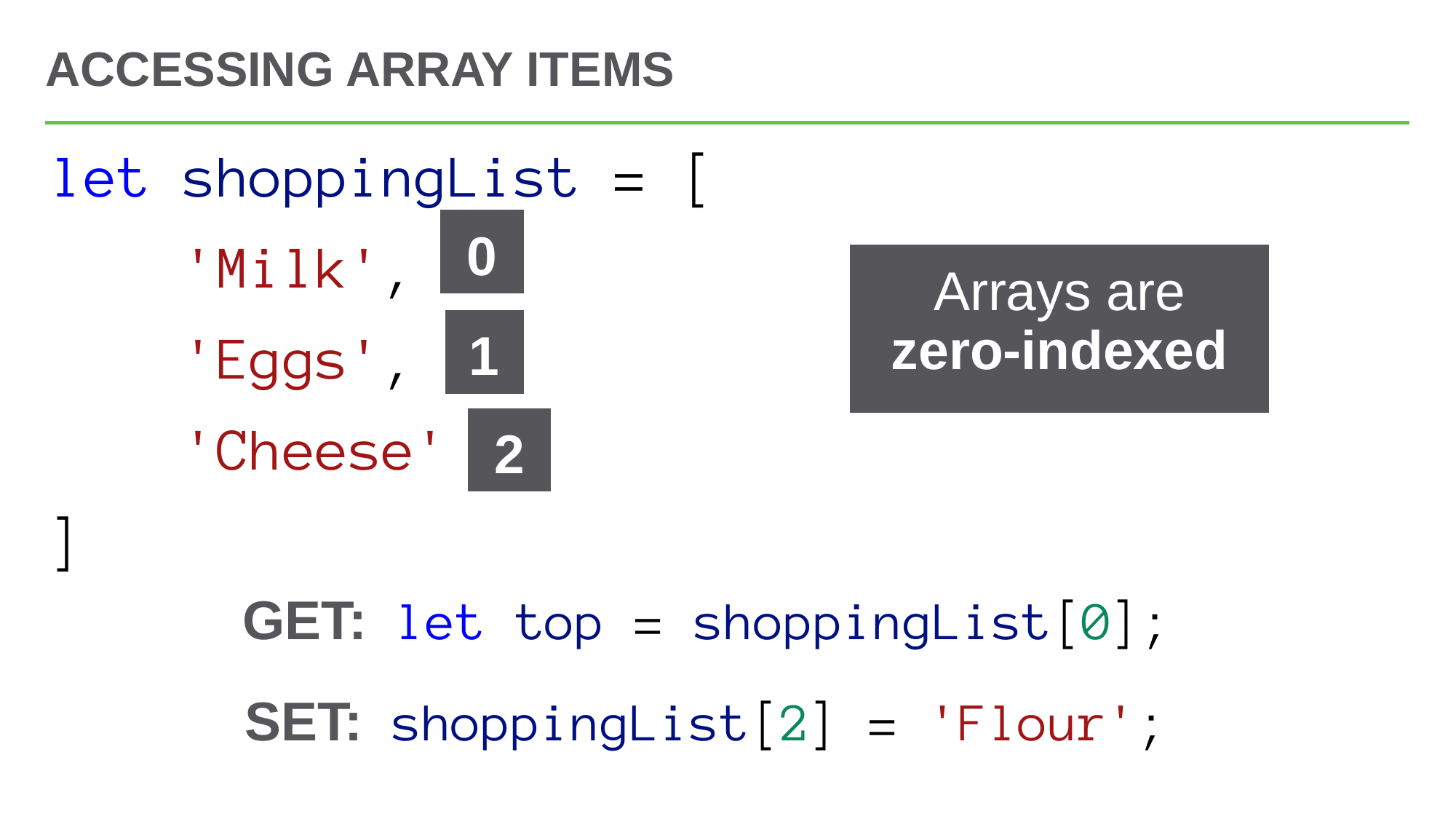

# Accessing Array Items
let shoppingList = [
    'Milk',
    'Eggs',
    'Cheese'
]

0
Arrays are zero-indexed
1
2
GET:  let top = shoppingList[0];
SET:  shoppingList[2] = 'Flour';